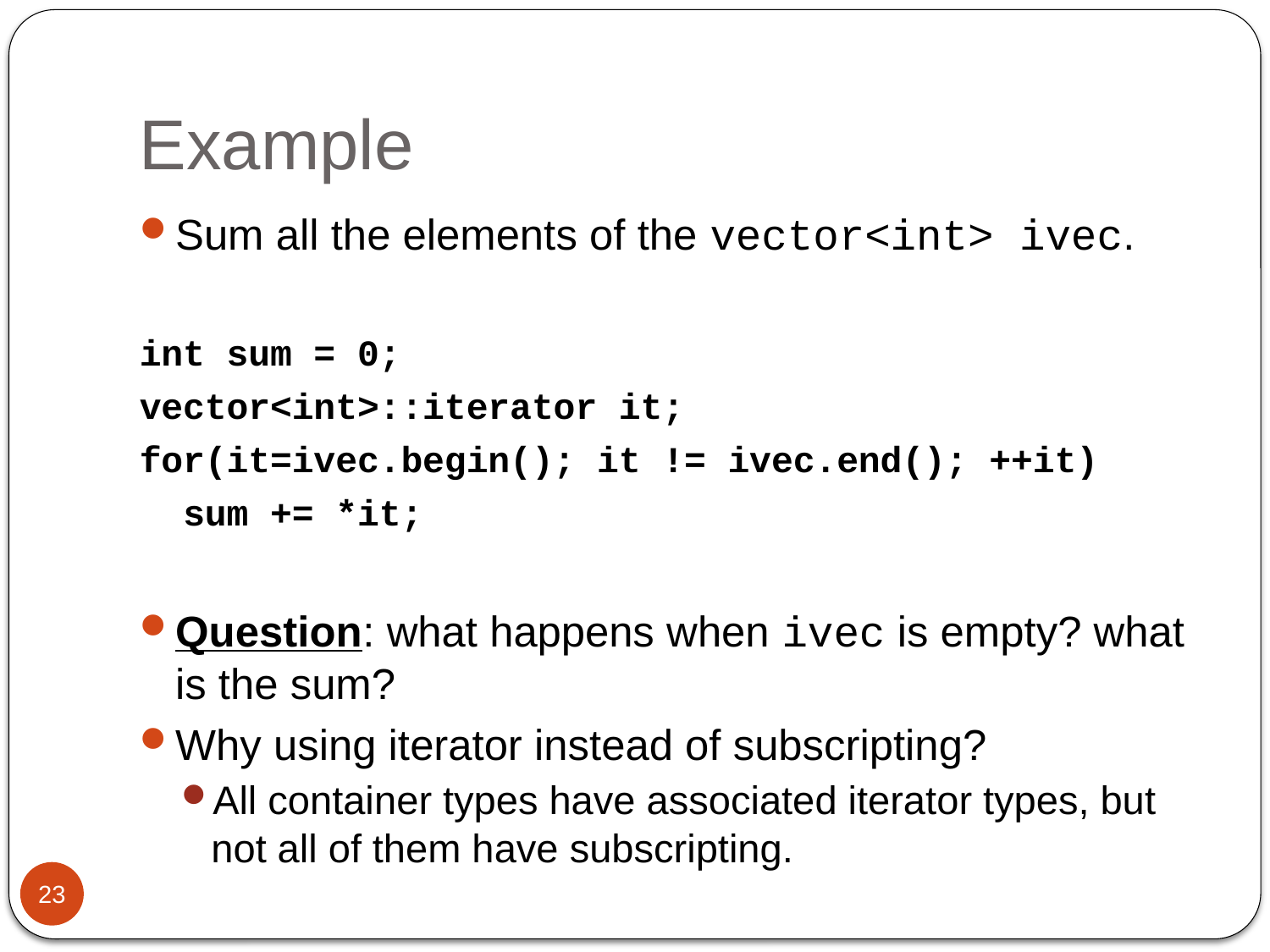

# Example
Sum all the elements of the vector<int> ivec.

int sum = 0;
vector<int>::iterator it;
for(it=ivec.begin(); it != ivec.end(); ++it)
  sum += *it;

Question: what happens when ivec is empty? what is the sum?
Why using iterator instead of subscripting?
All container types have associated iterator types, but not all of them have subscripting.

23